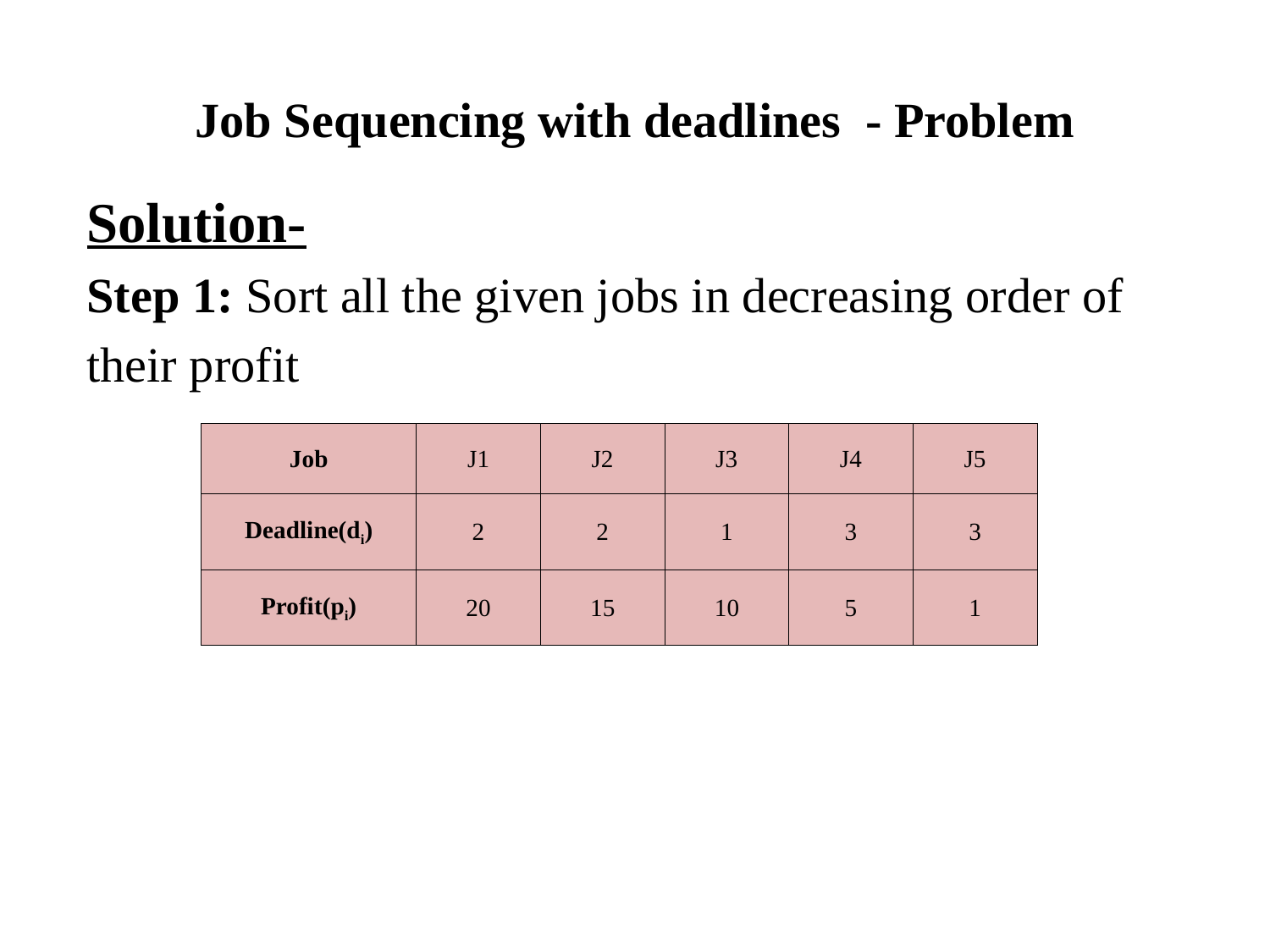

# Job Sequencing with deadlines  - Problem
Solution-
Step 1: Sort all the given jobs in decreasing order of
their profit

| Job | J1 | J2 | J3 | J4 | J5 |
| --- | --- | --- | --- | --- | --- |
| Deadline(di) | 2 | 2 | 1 | 3 | 3 |
| Profit(pi) | 20 | 15 | 10 | 5 | 1 |